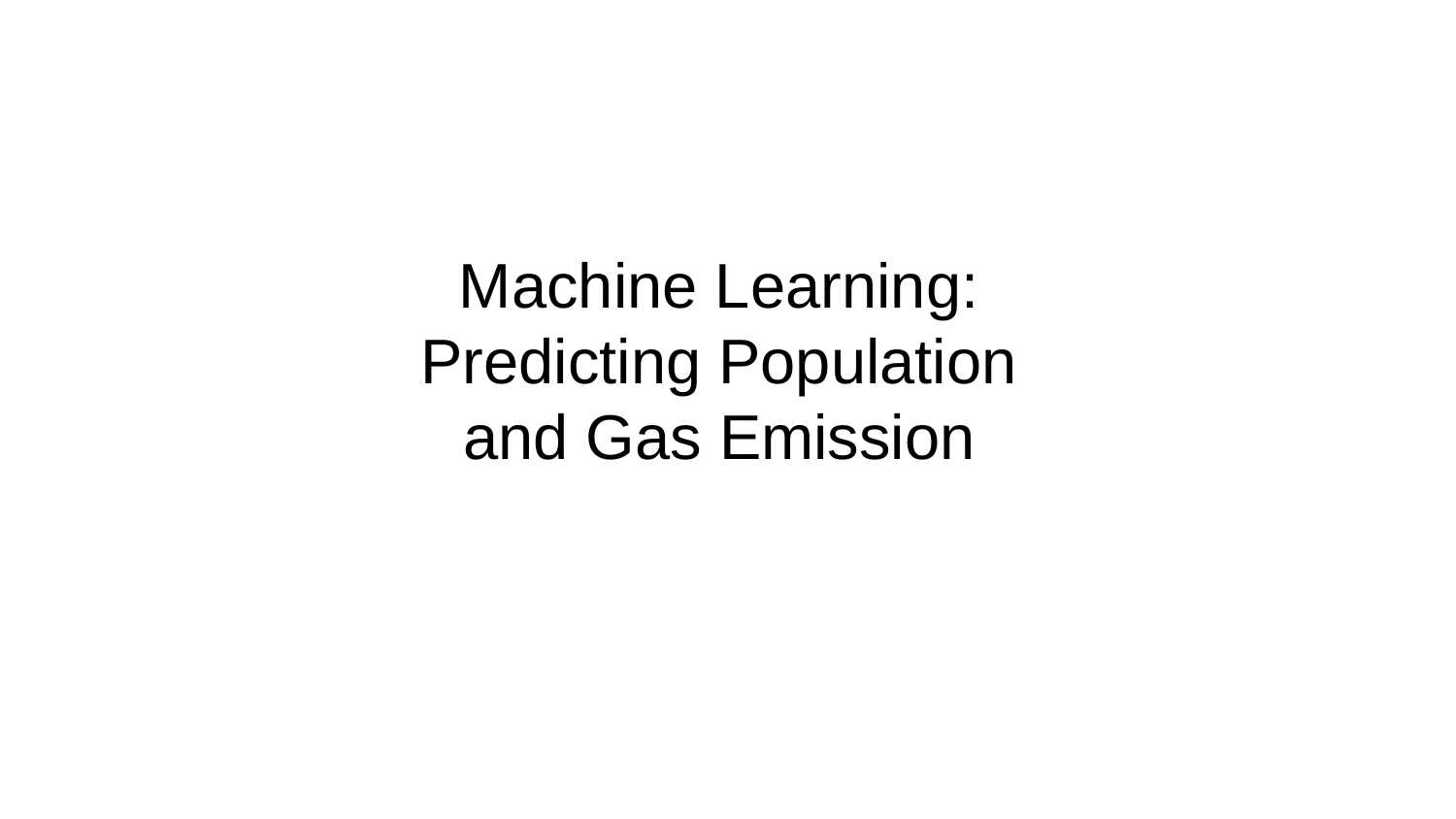

# Machine Learning:
Predicting Population
and Gas Emission